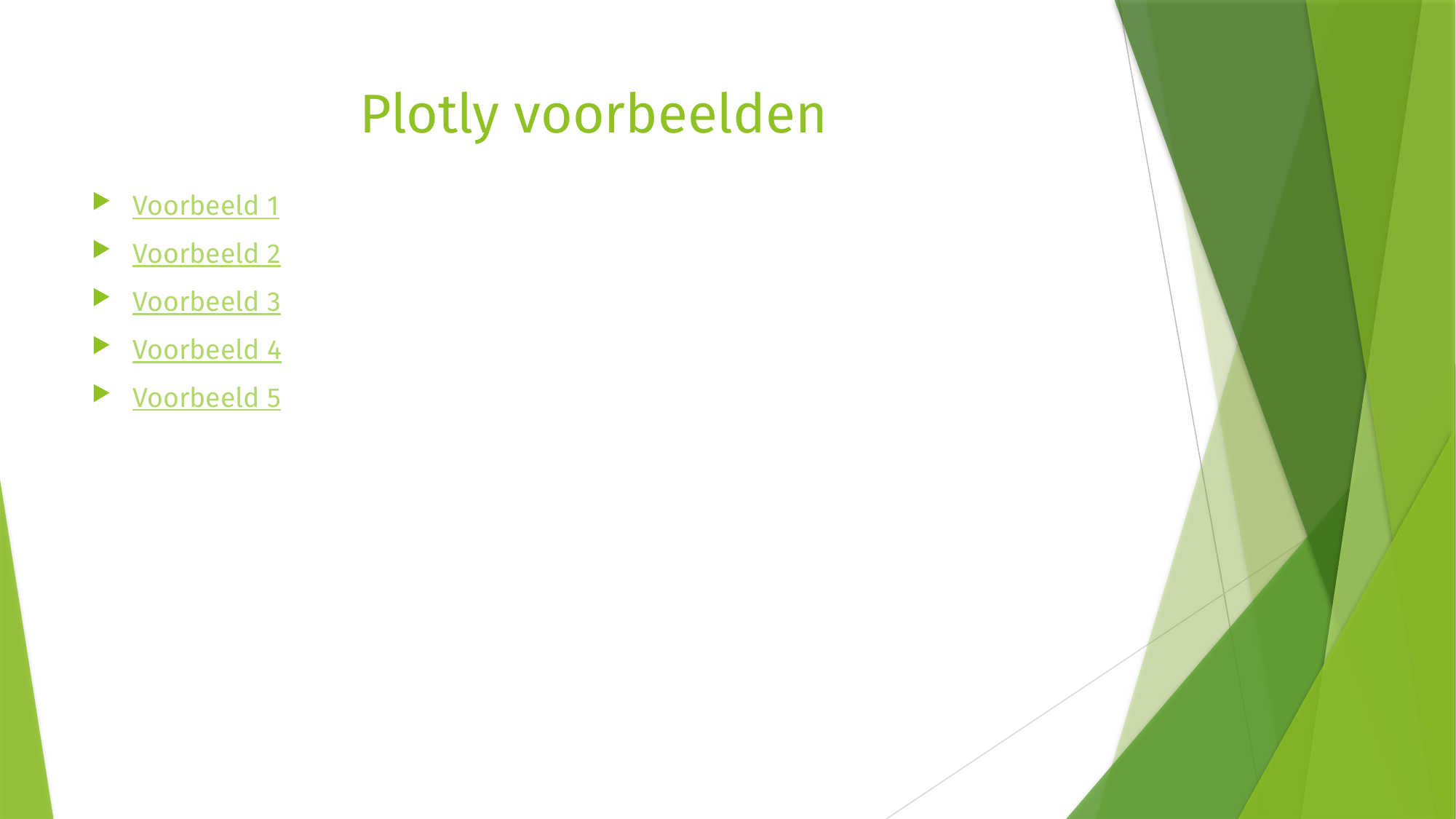

# Plotly voorbeelden
Voorbeeld 1
Voorbeeld 2
Voorbeeld 3
Voorbeeld 4
Voorbeeld 5